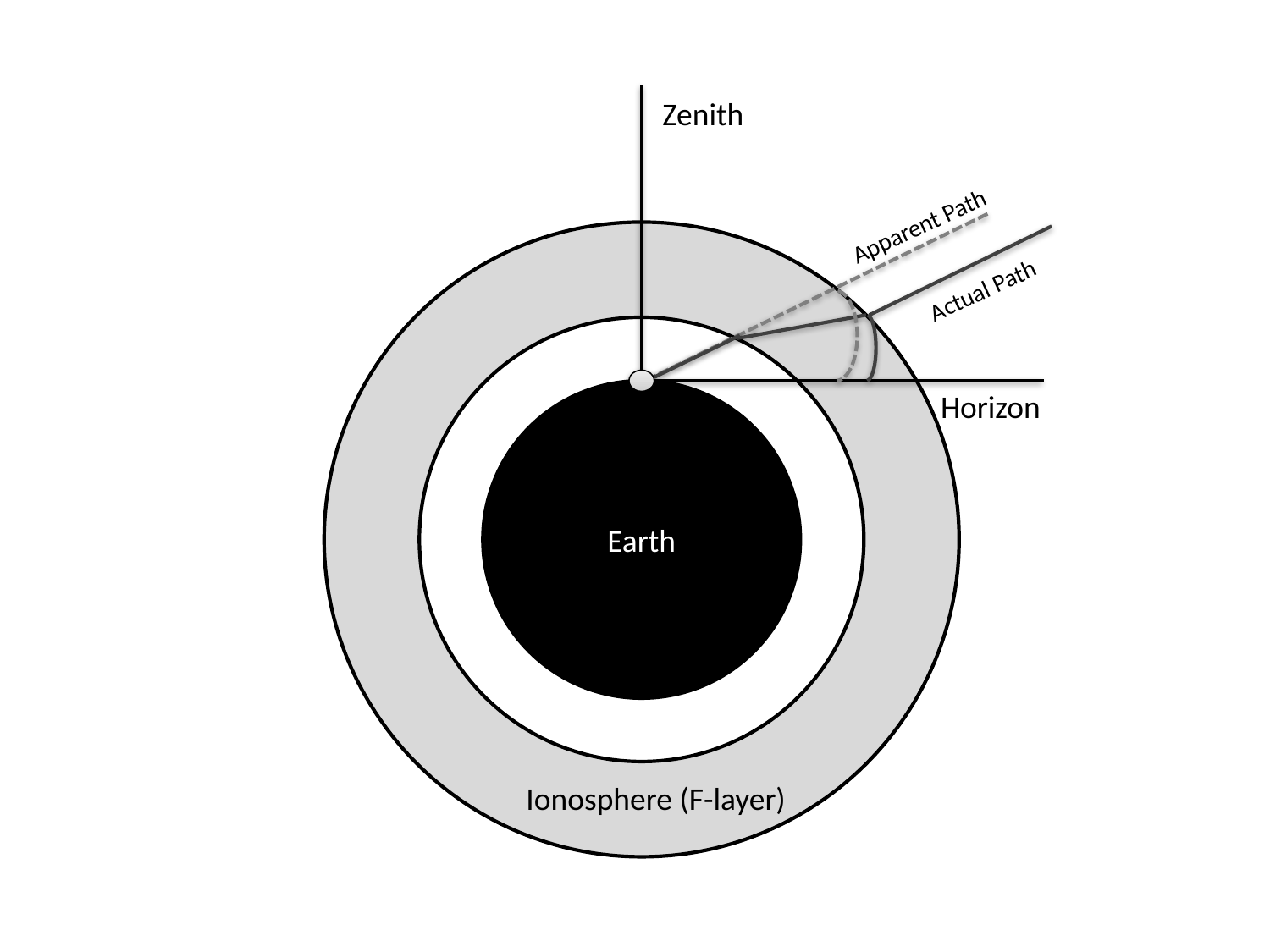

Zenith
Apparent Path
F
Actual Path

Earth
Horizon
Ionosphere (F-layer)